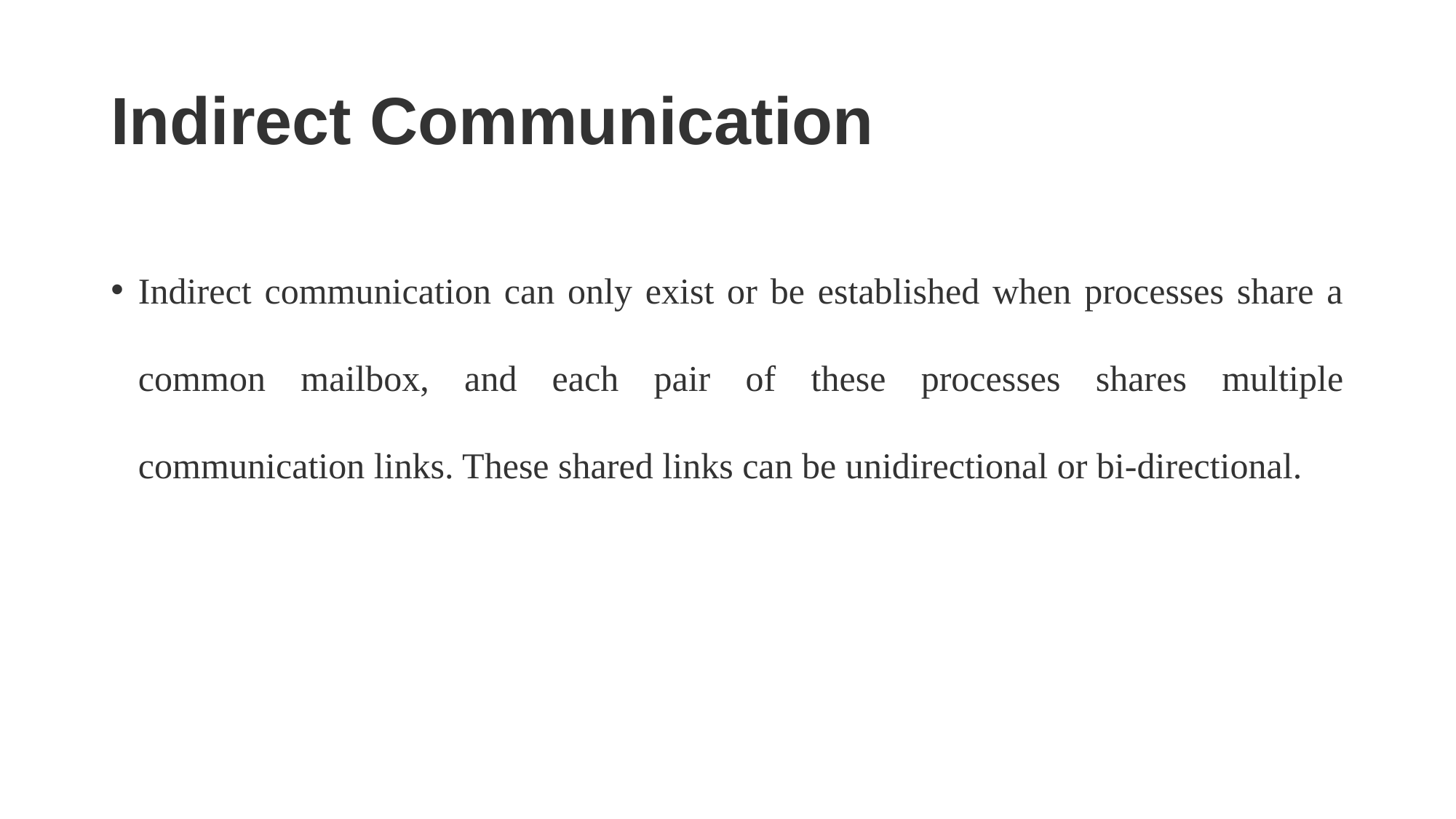

# Indirect Communication
Indirect communication can only exist or be established when processes share a common mailbox, and each pair of these processes shares multiple communication links. These shared links can be unidirectional or bi-directional.